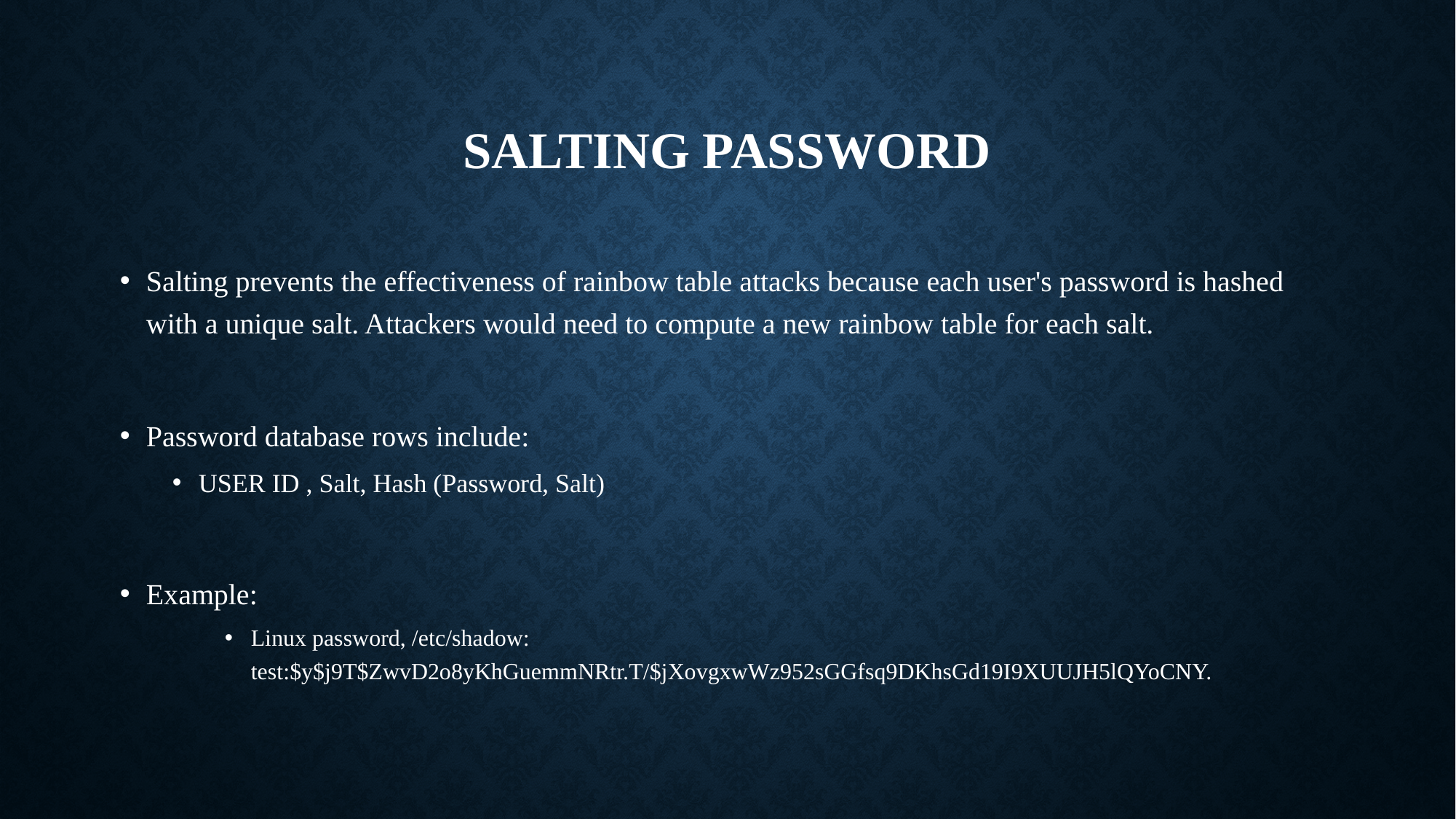

# Salting password
Salting prevents the effectiveness of rainbow table attacks because each user's password is hashed with a unique salt. Attackers would need to compute a new rainbow table for each salt.

Password database rows include:
USER ID , Salt, Hash (Password, Salt)

Example:
Linux password, /etc/shadow: test:$y$j9T$ZwvD2o8yKhGuemmNRtr.T/$jXovgxwWz952sGGfsq9DKhsGd19I9XUUJH5lQYoCNY.